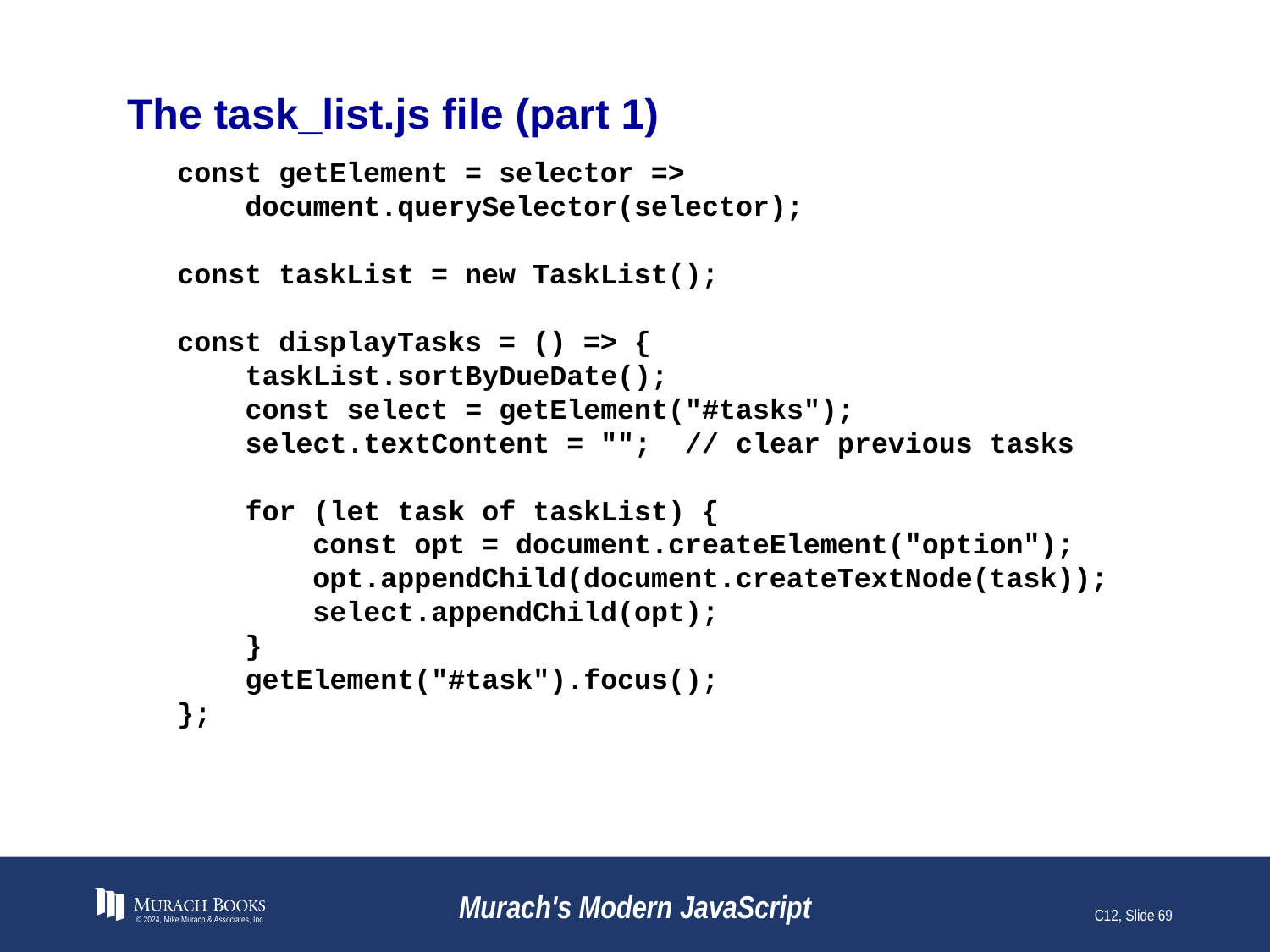

# The task_list.js file (part 1)
const getElement = selector =>
    document.querySelector(selector);

const taskList = new TaskList();

const displayTasks = () => {
    taskList.sortByDueDate();
    const select = getElement("#tasks");
    select.textContent = "";  // clear previous tasks

    for (let task of taskList) {
        const opt = document.createElement("option");
        opt.appendChild(document.createTextNode(task));
        select.appendChild(opt);
    }
    getElement("#task").focus();
};

© 2024, Mike Murach & Associates, Inc.
Murach's Modern JavaScript

C12, Slide 69